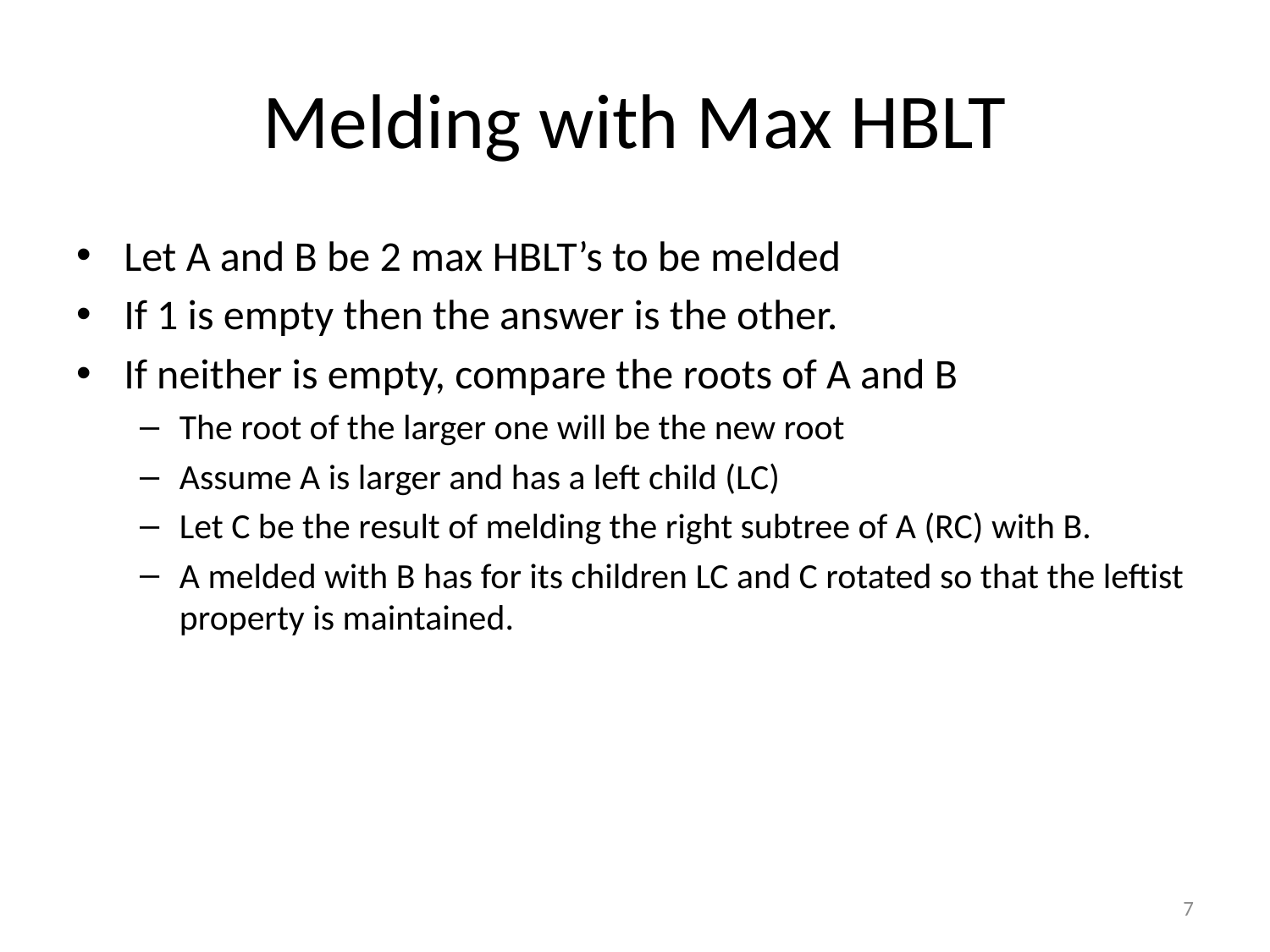

# Melding with Max HBLT
Let A and B be 2 max HBLT’s to be melded
If 1 is empty then the answer is the other.
If neither is empty, compare the roots of A and B
The root of the larger one will be the new root
Assume A is larger and has a left child (LC)
Let C be the result of melding the right subtree of A (RC) with B.
A melded with B has for its children LC and C rotated so that the leftist property is maintained.
7